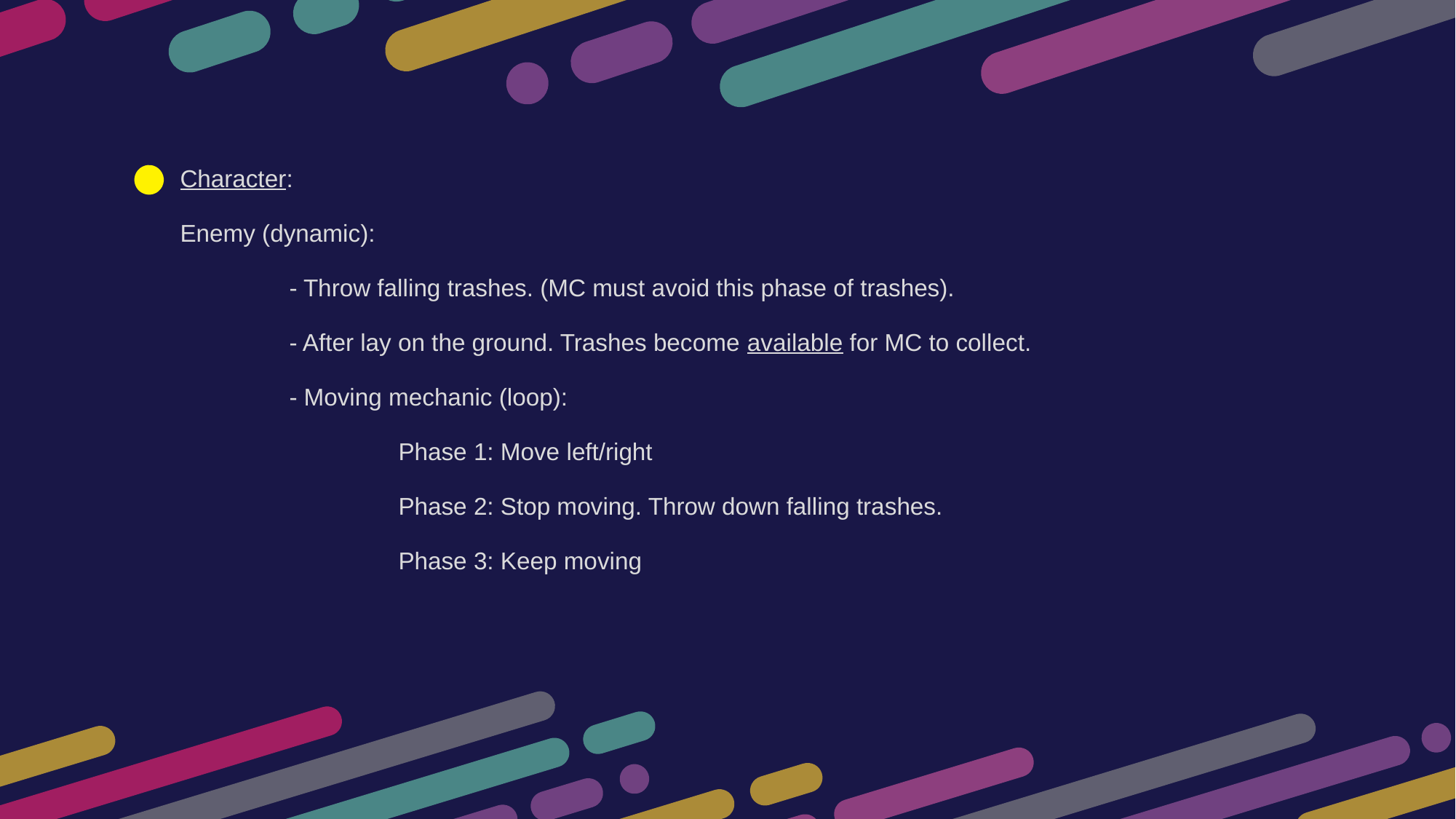

Character:
Enemy (dynamic):
	- Throw falling trashes. (MC must avoid this phase of trashes).
	- After lay on the ground. Trashes become available for MC to collect.
	- Moving mechanic (loop):
		Phase 1: Move left/right
		Phase 2: Stop moving. Throw down falling trashes.
		Phase 3: Keep moving